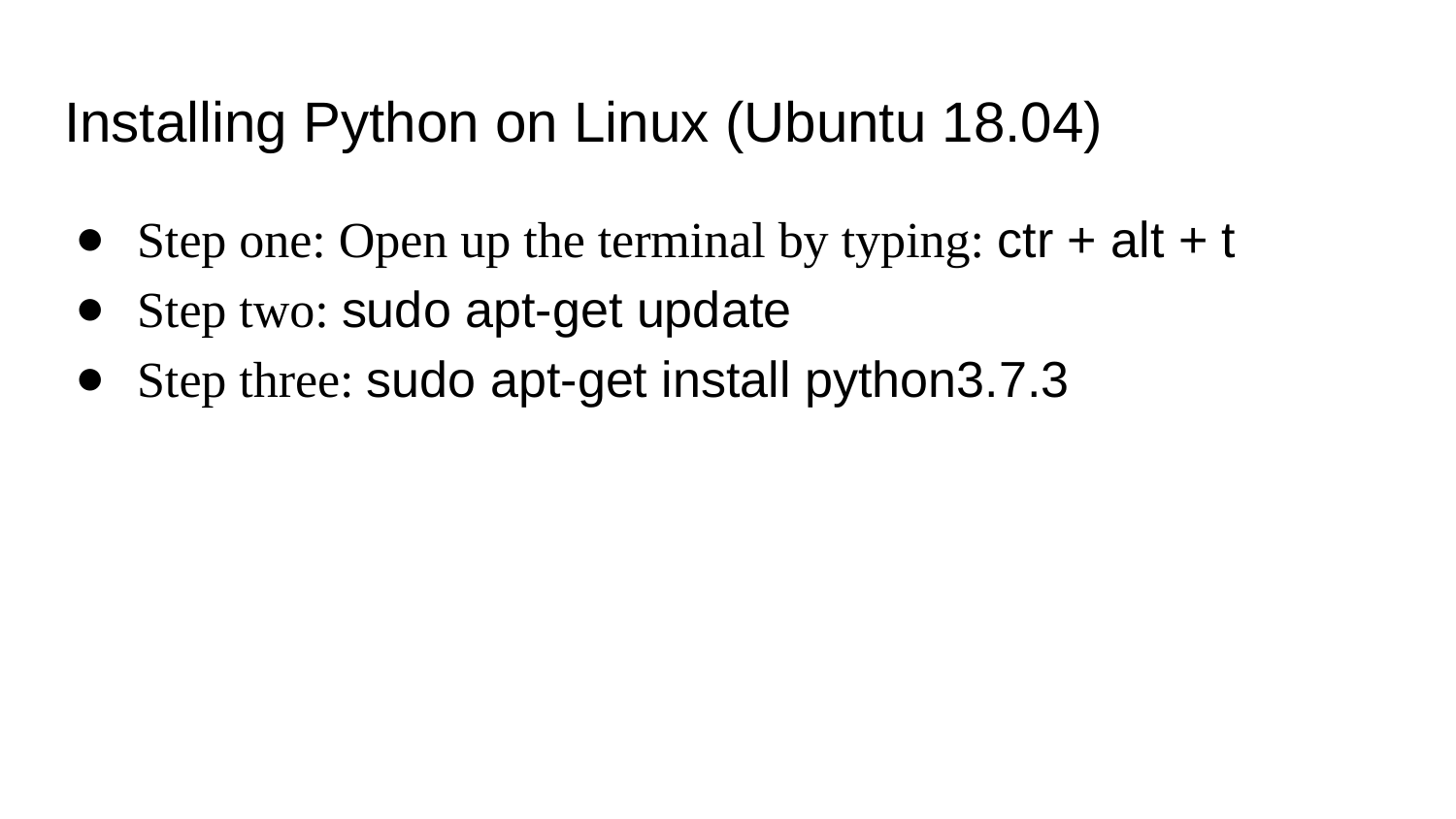

# Installing Python on Linux (Ubuntu 18.04)
Step one: Open up the terminal by typing: ctr + alt + t
Step two: sudo apt-get update
Step three: sudo apt-get install python3.7.3